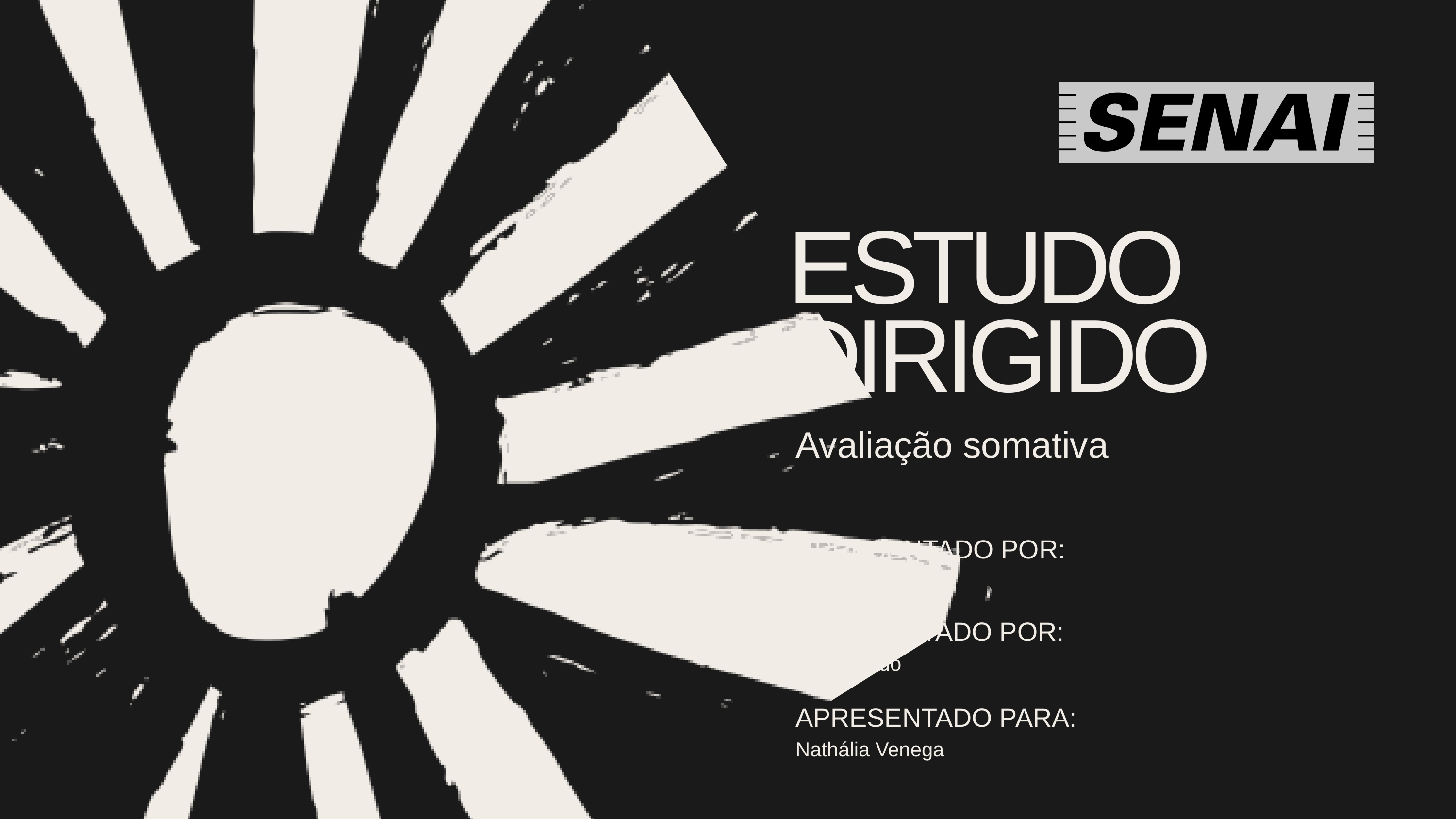

ESTUDO DIRIGIDO
Avaliação somativa
APRESENTADO POR:
Gustavo Leme
APRESENTADO POR:
Laís Arlindo
APRESENTADO PARA:
Nathália Venega